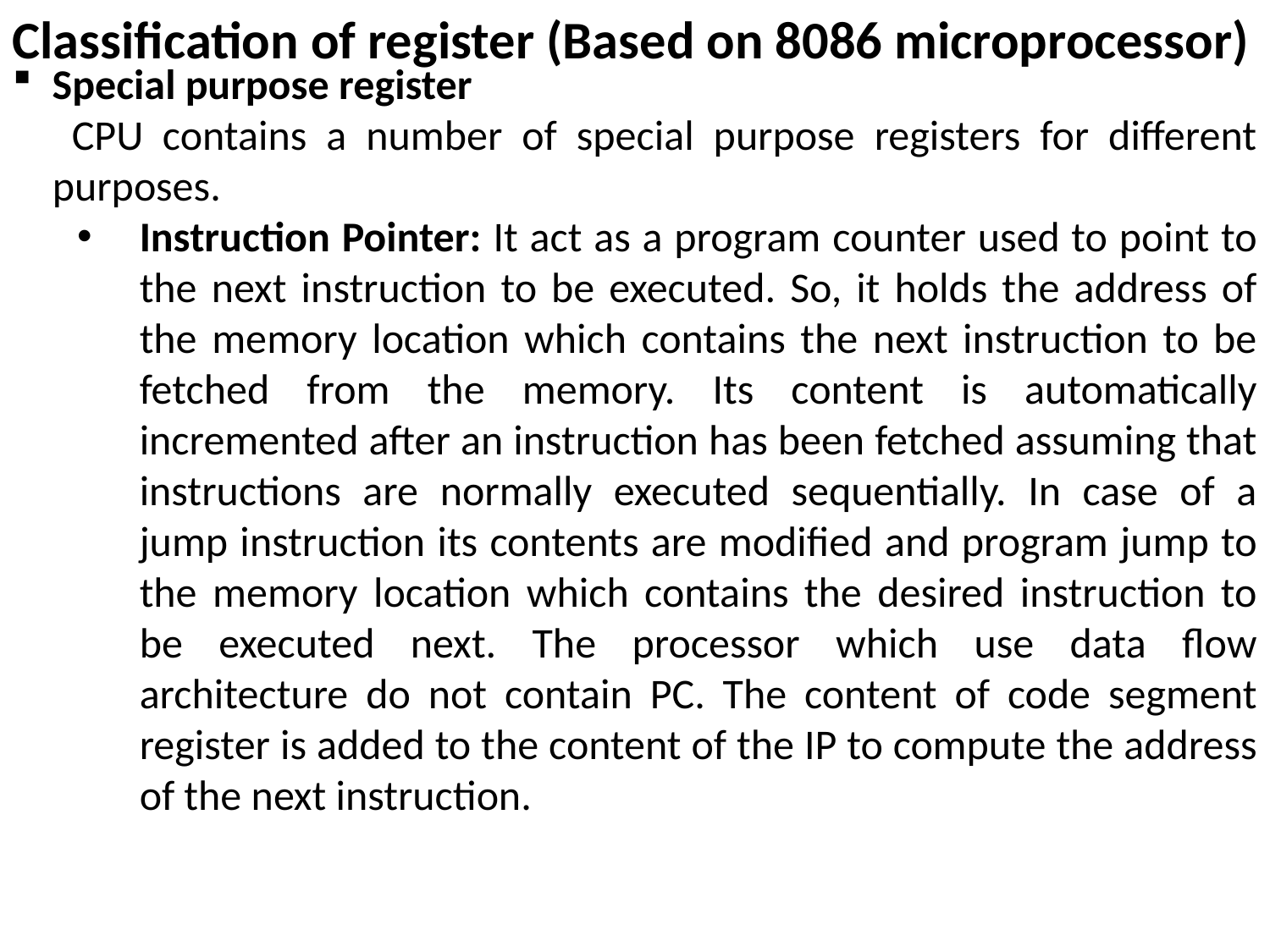

Classification of register (Based on 8086 microprocessor)
Special purpose register
	 CPU contains a number of special purpose registers for different purposes.
Instruction Pointer: It act as a program counter used to point to the next instruction to be executed. So, it holds the address of the memory location which contains the next instruction to be fetched from the memory. Its content is automatically incremented after an instruction has been fetched assuming that instructions are normally executed sequentially. In case of a jump instruction its contents are modified and program jump to the memory location which contains the desired instruction to be executed next. The processor which use data flow architecture do not contain PC. The content of code segment register is added to the content of the IP to compute the address of the next instruction.